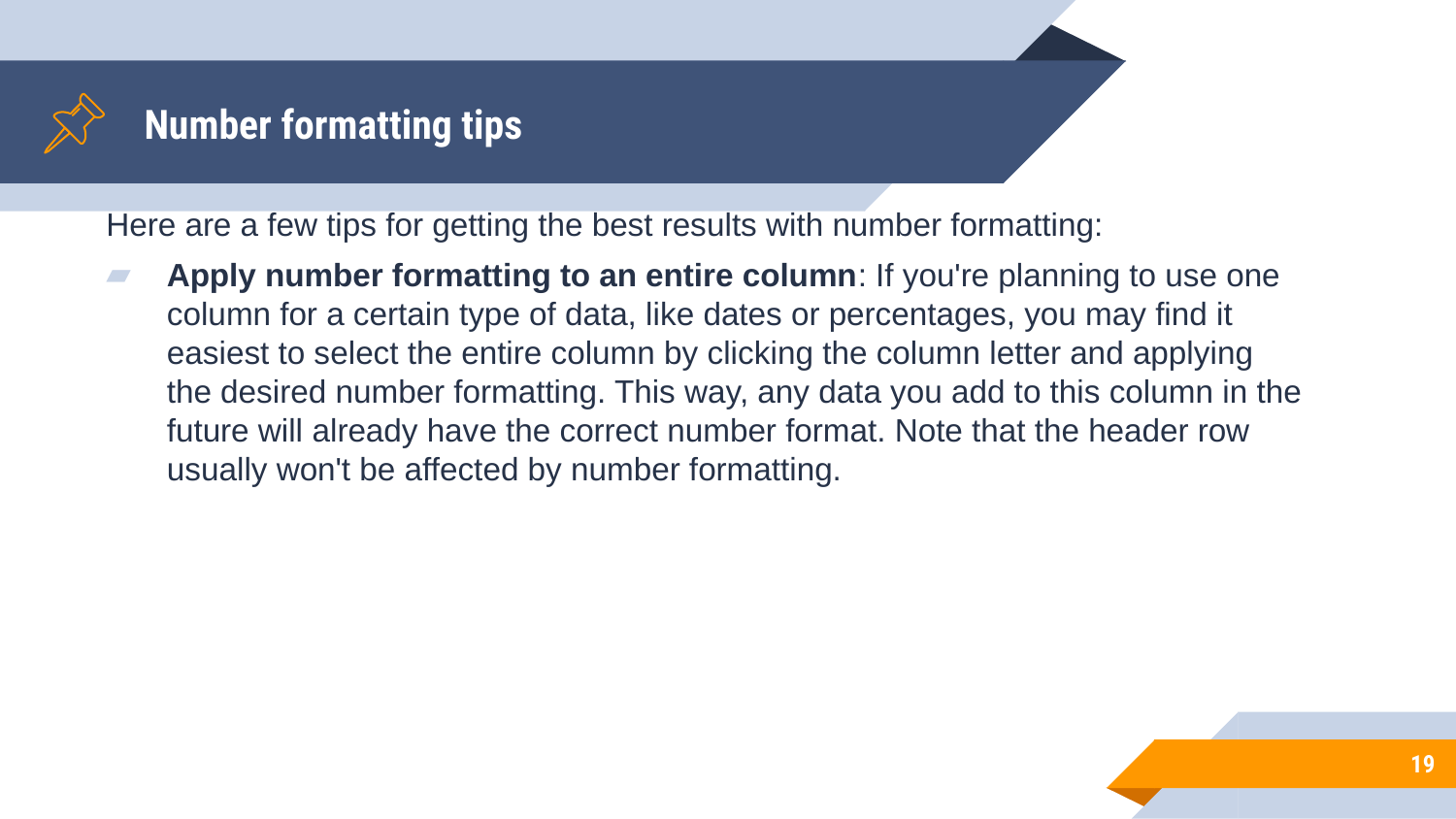

# Number formatting tips

Here are a few tips for getting the best results with number formatting:
Apply number formatting to an entire column: If you're planning to use one column for a certain type of data, like dates or percentages, you may find it easiest to select the entire column by clicking the column letter and applying the desired number formatting. This way, any data you add to this column in the future will already have the correct number format. Note that the header row usually won't be affected by number formatting.
19